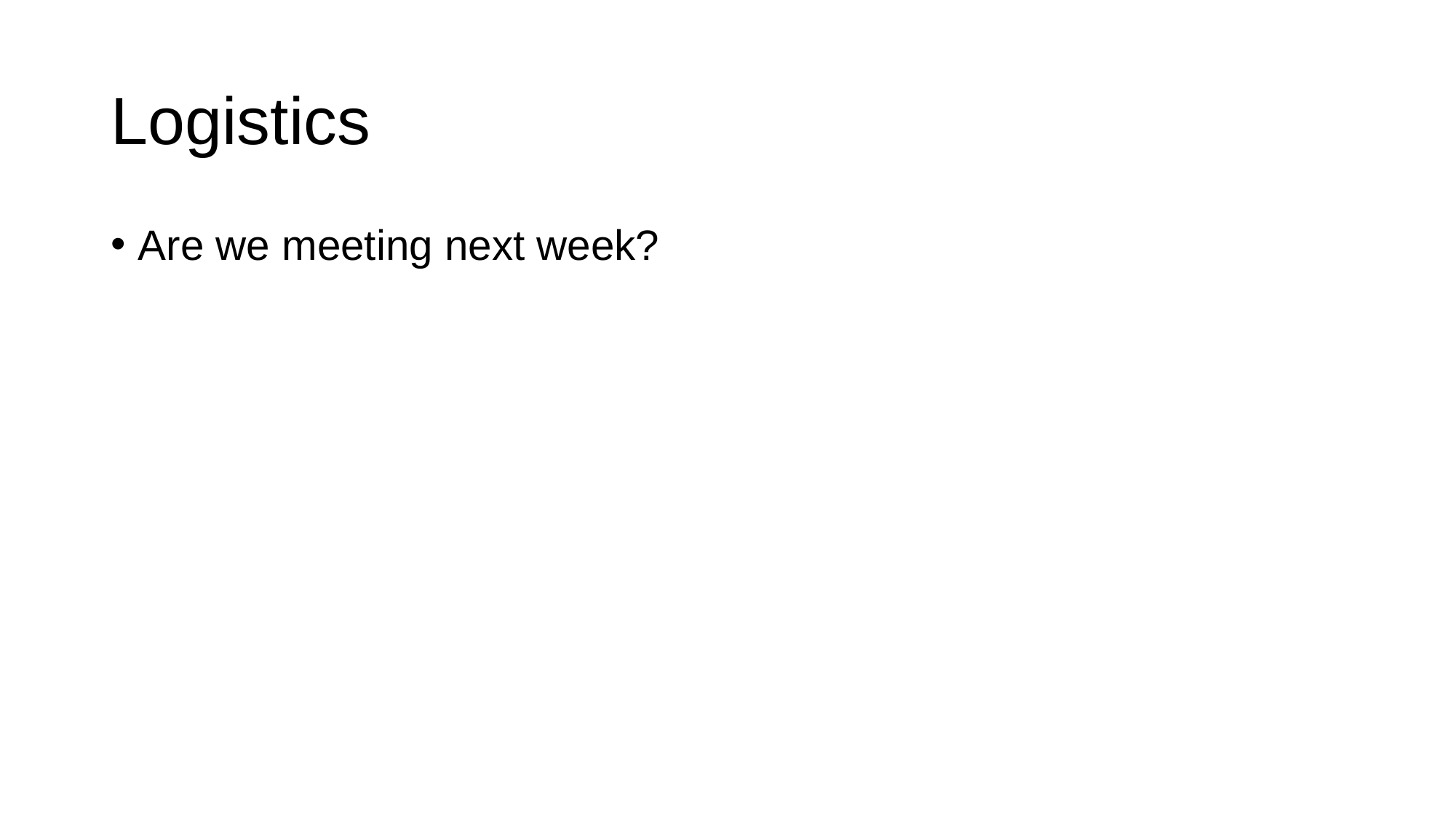

# Logistics
Are we meeting next week?